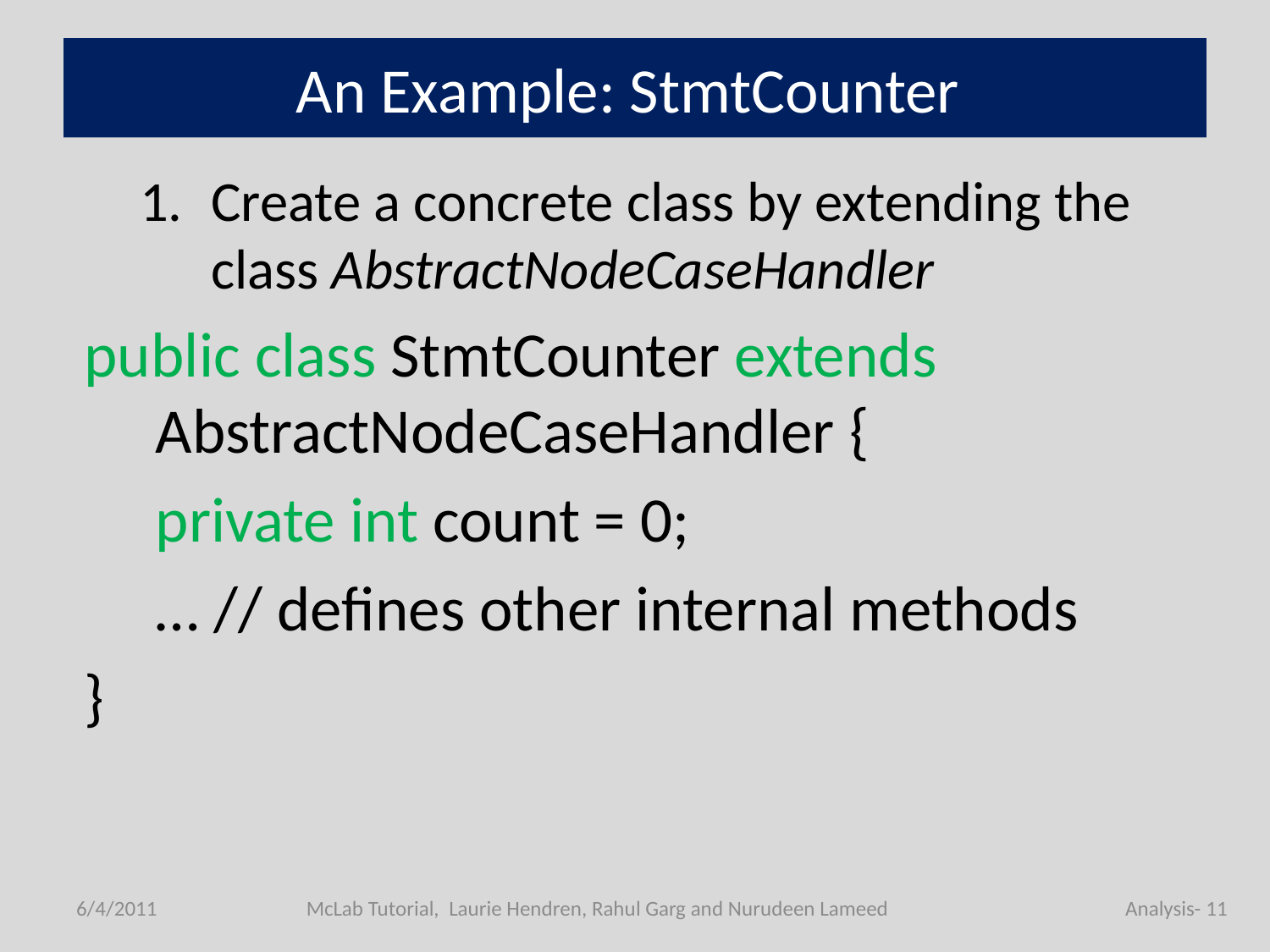

# An Example: StmtCounter
Create a concrete class by extending the class AbstractNodeCaseHandler
public class StmtCounter extends AbstractNodeCaseHandler {
	private int count = 0;
	… // defines other internal methods
}

6/4/2011
McLab Tutorial,  Laurie Hendren, Rahul Garg and Nurudeen Lameed
Analysis- 11